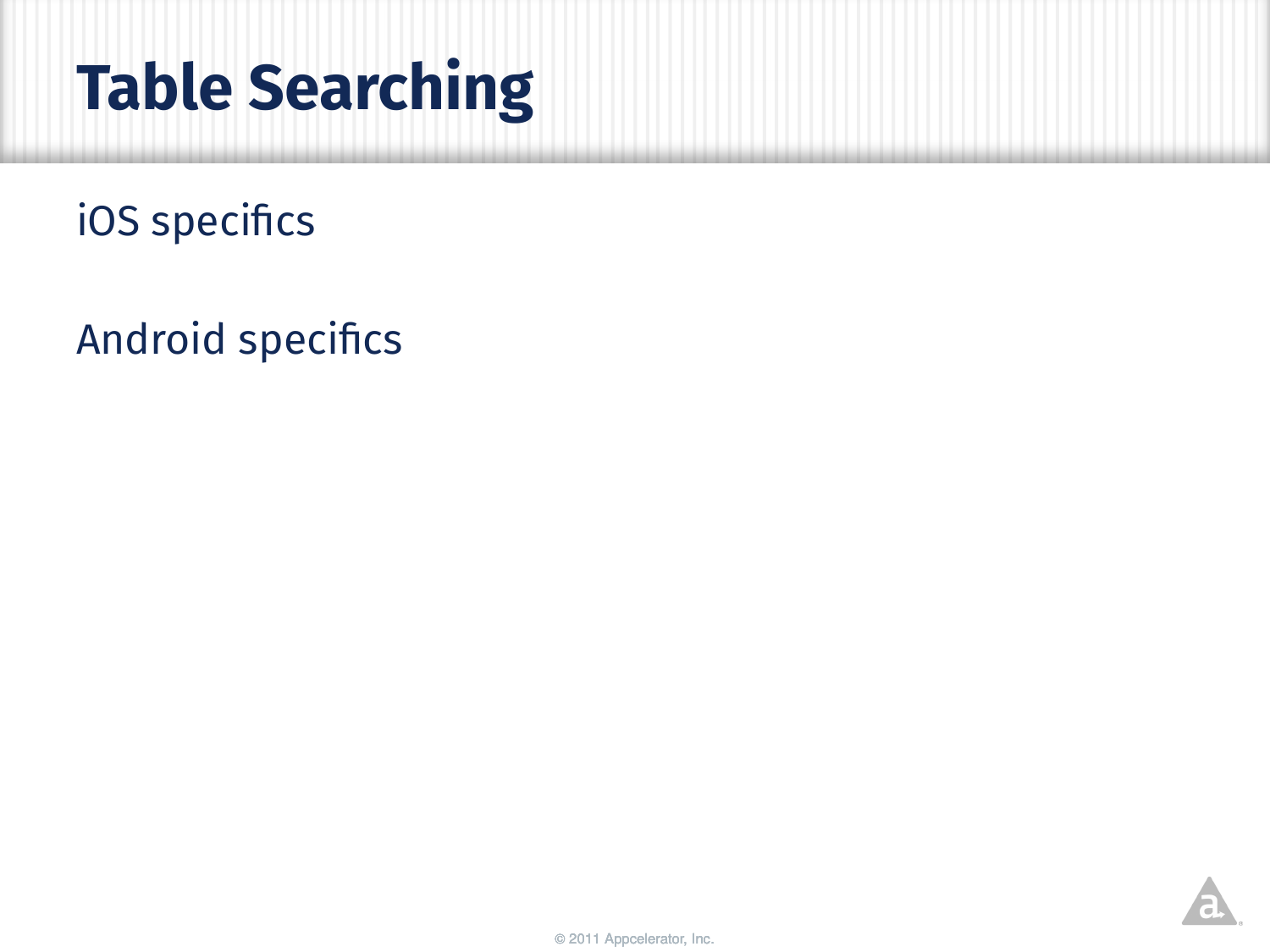

# Table Searching
iOS specifics

Android specifics